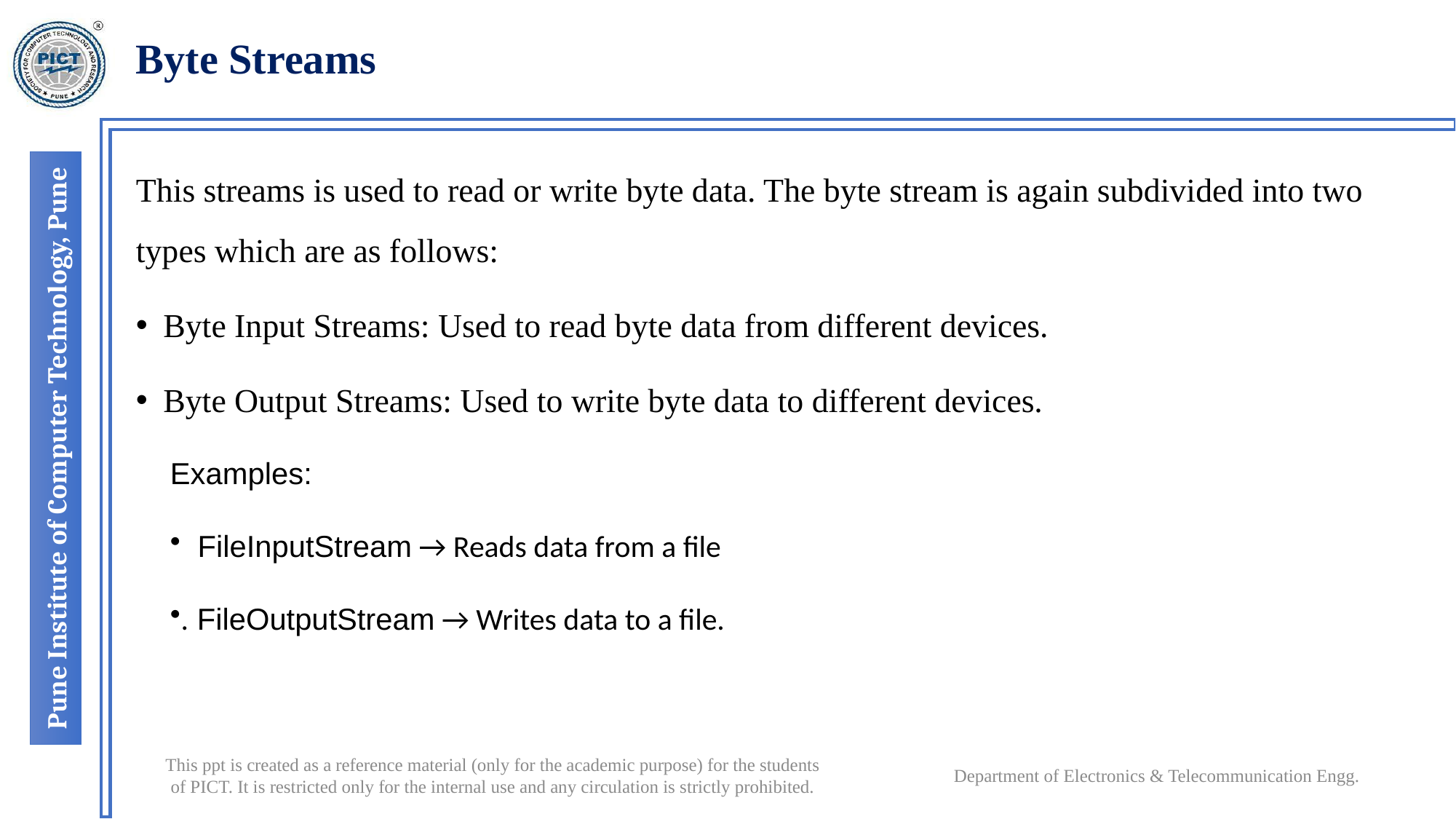

# Byte Streams
This streams is used to read or write byte data. The byte stream is again subdivided into two types which are as follows:
Byte Input Streams: Used to read byte data from different devices.
Byte Output Streams: Used to write byte data to different devices.

Examples:

  FileInputStream → Reads data from a file

. FileOutputStream → Writes data to a file.

Department of Electronics & Telecommunication Engg.